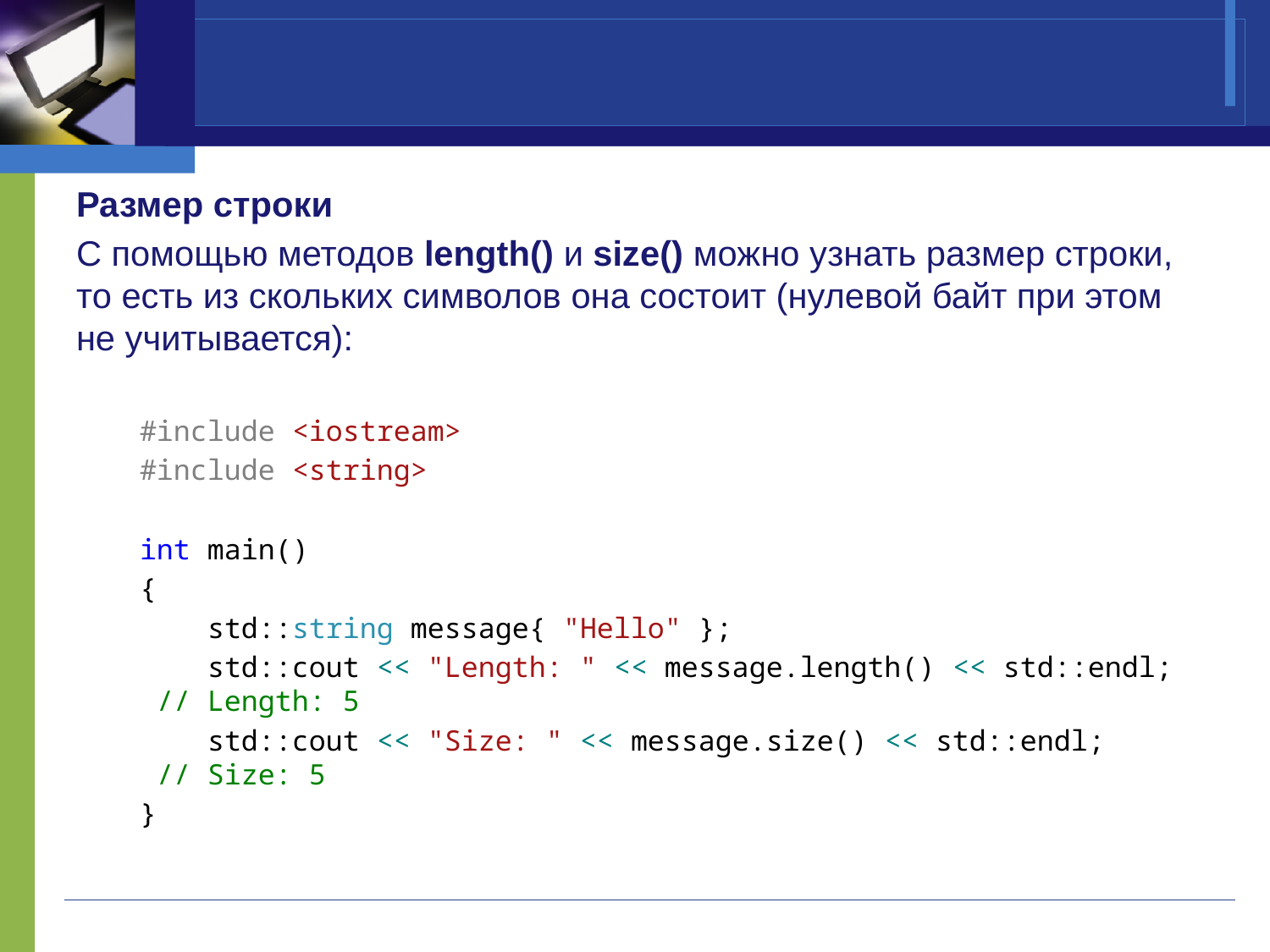

#
Размер строки
С помощью методов length() и size() можно узнать размер строки, то есть из скольких символов она состоит (нулевой байт при этом не учитывается):

#include <iostream>
#include <string>

int main()
{
    std::string message{ "Hello" };
    std::cout << "Length: " << message.length() << std::endl;   // Length: 5
    std::cout << "Size: " << message.size() << std::endl;       // Size: 5
}